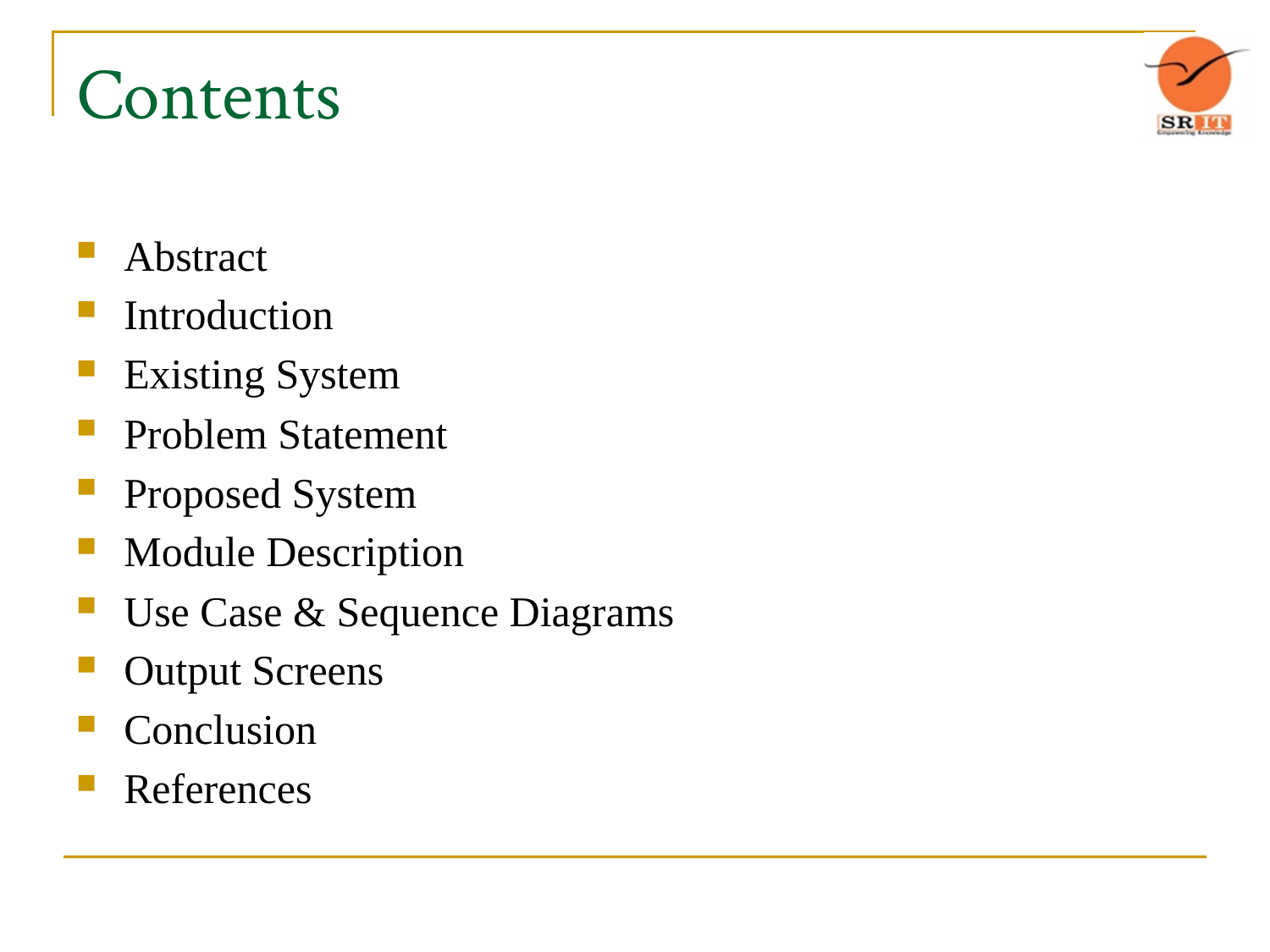

# Contents
Abstract
Introduction
Existing System
Problem Statement
Proposed System
Module Description
Use Case & Sequence Diagrams
Output Screens
Conclusion
References